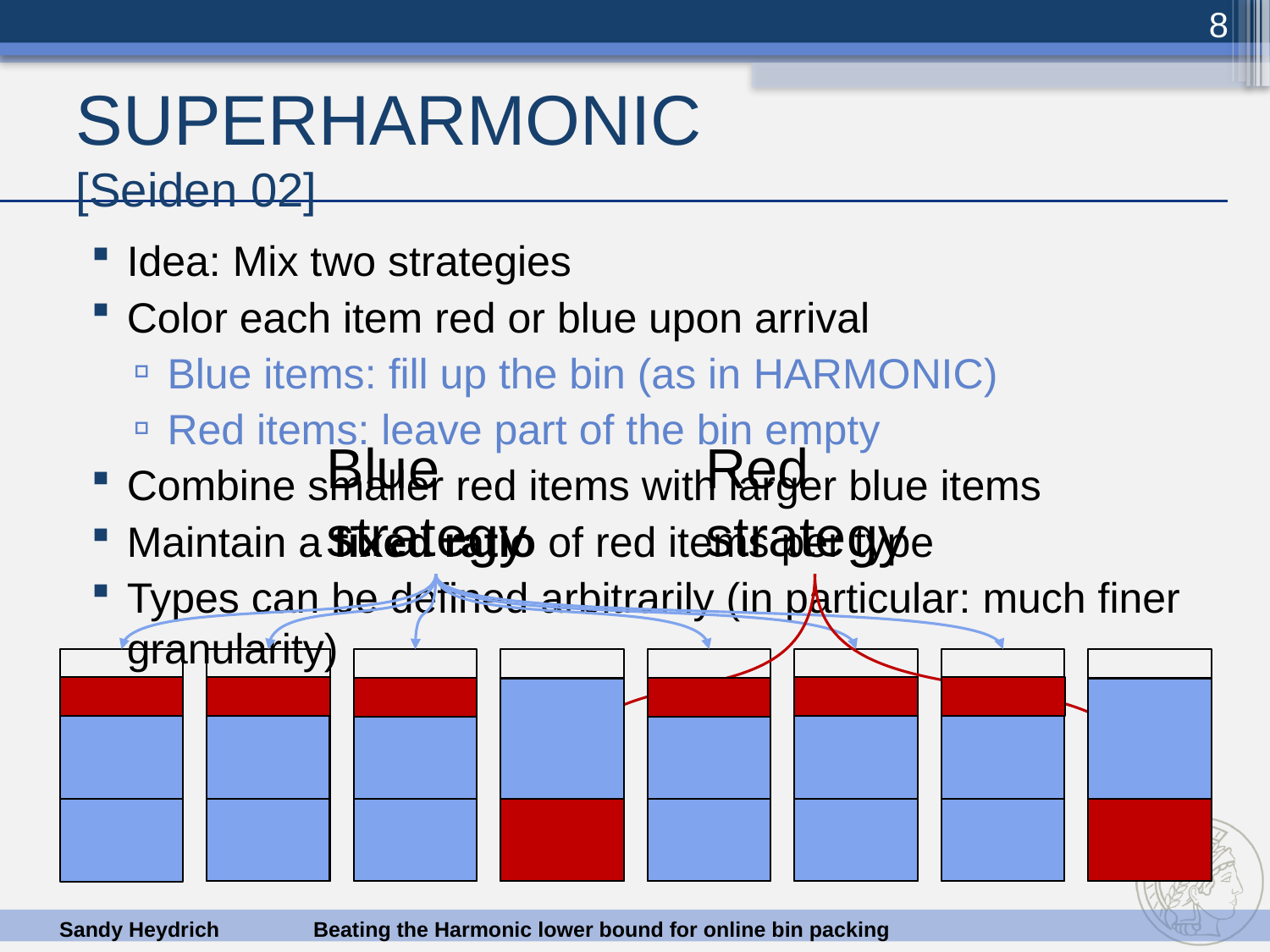

8
# SuperHarmonic			        [Seiden 02]
Idea: Mix two strategies
Color each item red or blue upon arrival
Blue items: fill up the bin (as in Harmonic)
Red items: leave part of the bin empty
Combine smaller red items with larger blue items
Maintain a fixed ratio of red items per type
Types can be defined arbitrarily (in particular: much finer granularity)
Blue strategy
Red strategy

Sandy Heydrich	Beating the Harmonic lower bound for online bin packing